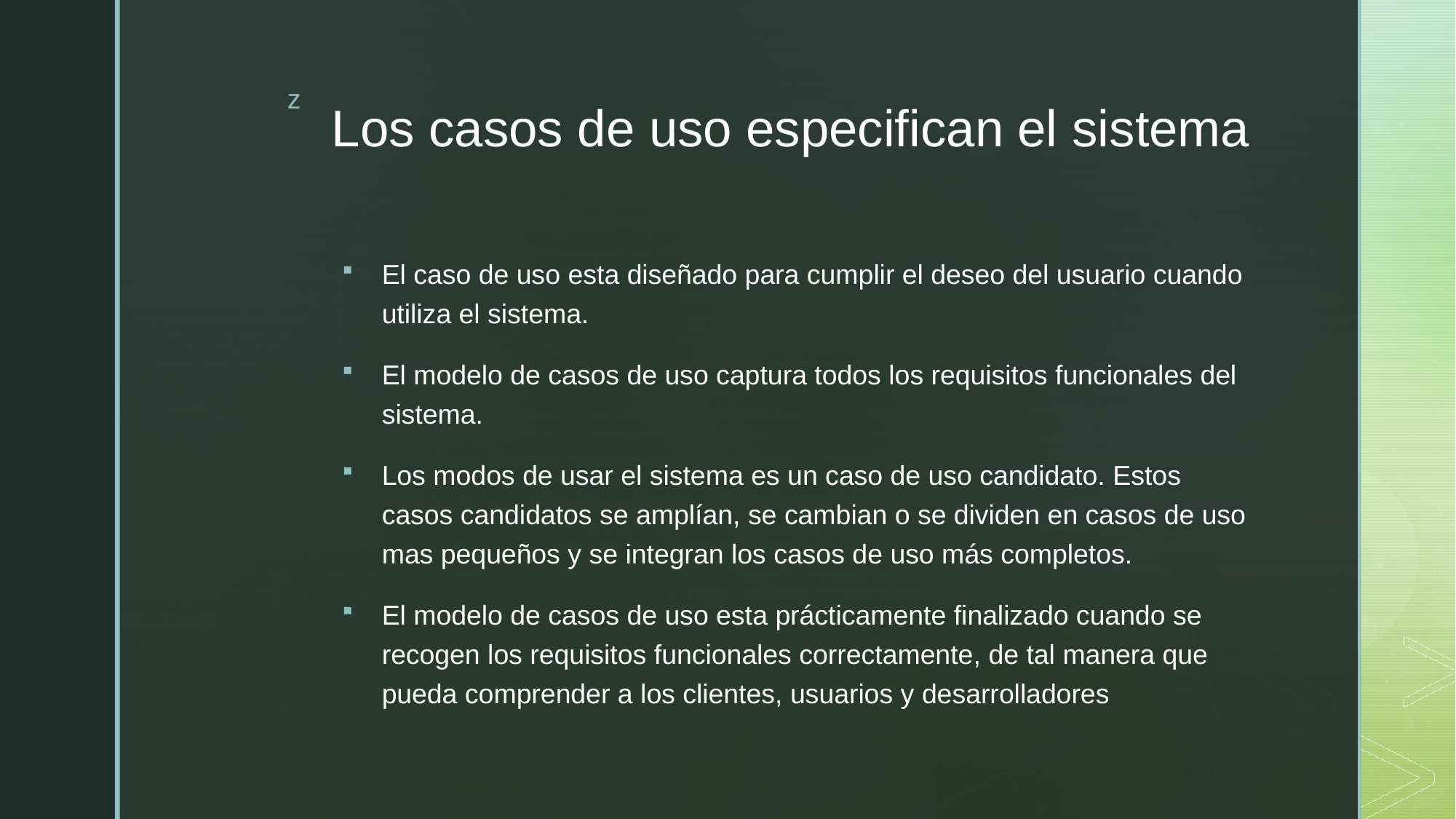

# Los casos de uso especifican el sistema
El caso de uso esta diseñado para cumplir el deseo del usuario cuando utiliza el sistema.
El modelo de casos de uso captura todos los requisitos funcionales del sistema.
Los modos de usar el sistema es un caso de uso candidato. Estos casos candidatos se amplían, se cambian o se dividen en casos de uso mas pequeños y se integran los casos de uso más completos.
El modelo de casos de uso esta prácticamente finalizado cuando se recogen los requisitos funcionales correctamente, de tal manera que pueda comprender a los clientes, usuarios y desarrolladores